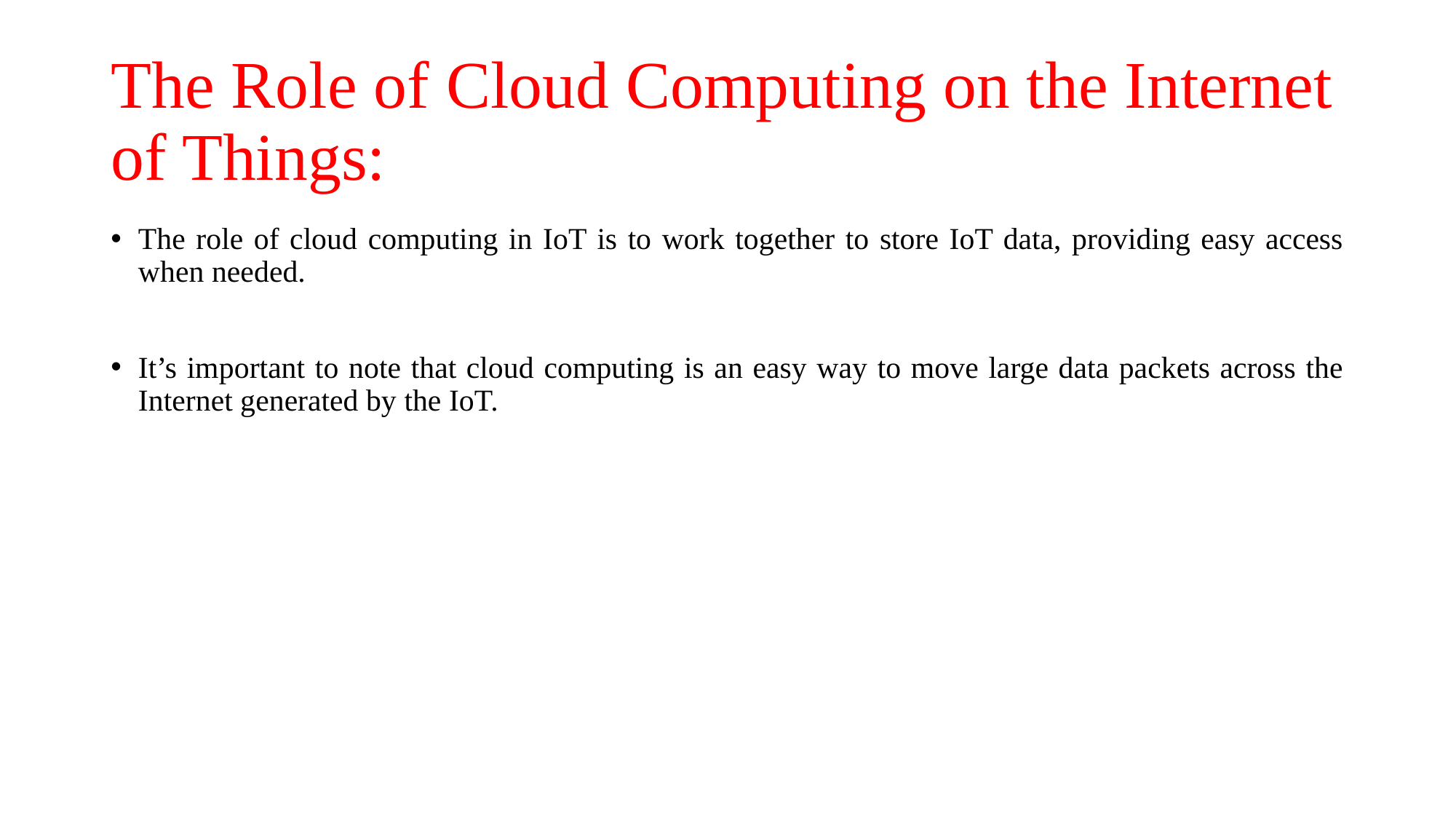

# The Role of Cloud Computing on the Internet of Things:
The role of cloud computing in IoT is to work together to store IoT data, providing easy access when needed.

It’s important to note that cloud computing is an easy way to move large data packets across the Internet generated by the IoT.